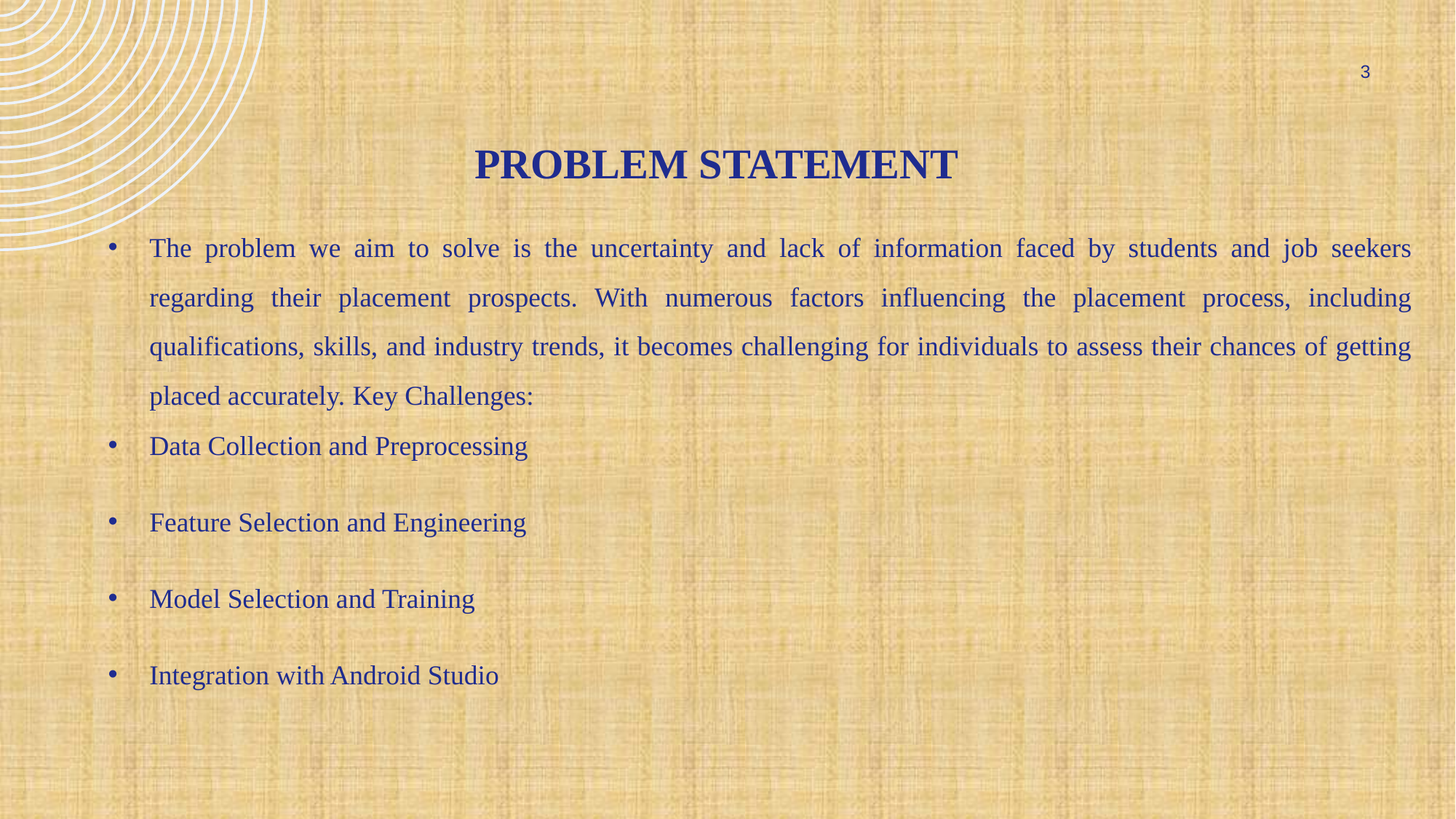

3
# Problem Statement
The problem we aim to solve is the uncertainty and lack of information faced by students and job seekers regarding their placement prospects. With numerous factors influencing the placement process, including qualifications, skills, and industry trends, it becomes challenging for individuals to assess their chances of getting placed accurately. Key Challenges:
Data Collection and Preprocessing

Feature Selection and Engineering

Model Selection and Training

Integration with Android Studio